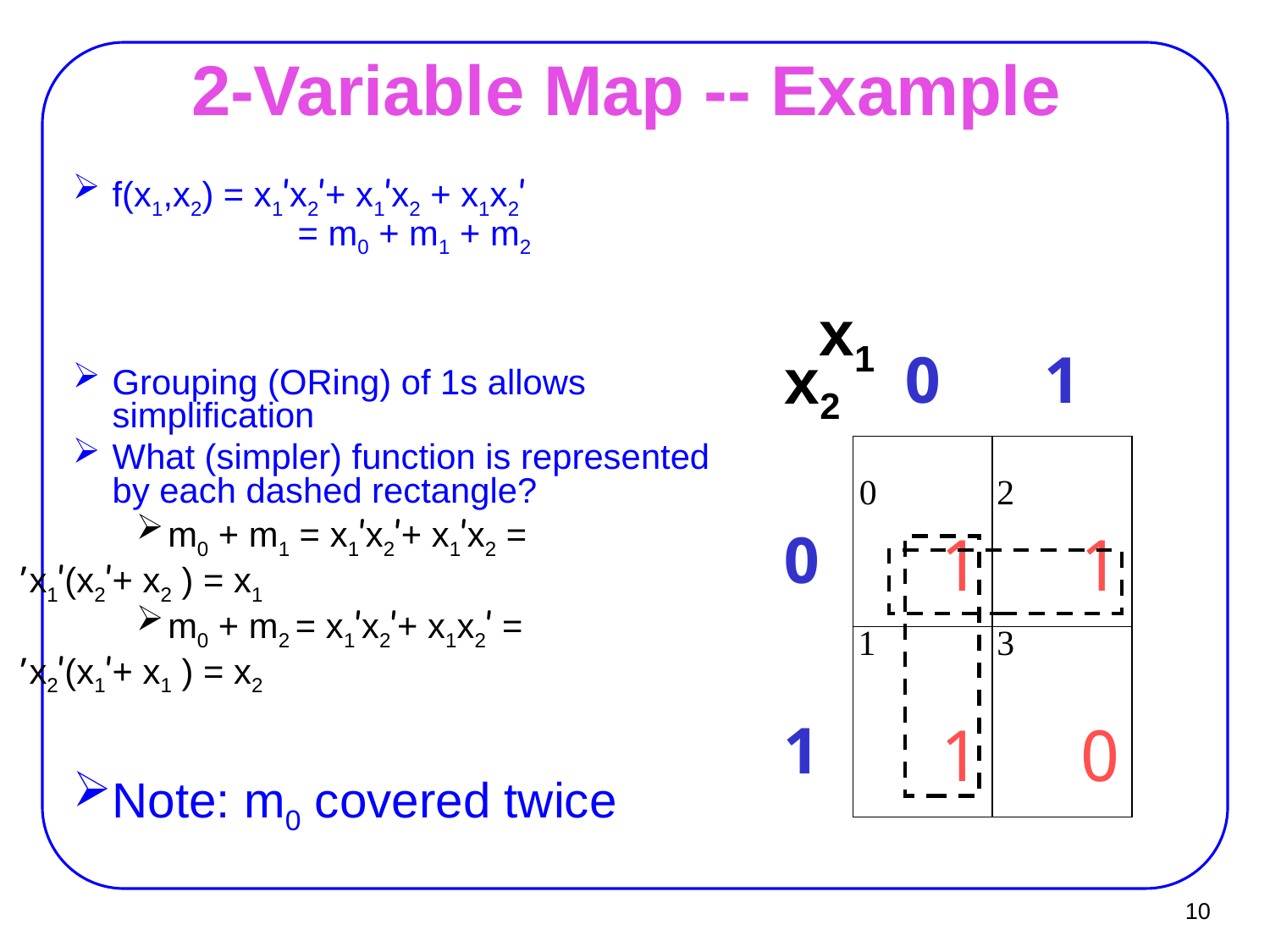

# 2-Variable Map -- Example
f(x1,x2) = x1’x2’+ x1’x2 + x1x2’
	      = m0 + m1 + m2

Grouping (ORing) of 1s allows simplification
What (simpler) function is represented by each dashed rectangle?
m0 + m1 = x1’x2’+ x1’x2 =
	x1’(x2’+ x2 ) = x1’
m0 + m2 = x1’x2’+ x1x2’ =
	x2’(x1’+ x1 ) = x2’

Note: m0 covered twice
| x2 | 0 | 1 |
| --- | --- | --- |
| 0 | 1 | 1 |
| 1 | 1 | 0 |
x1
0
2

1
3
10